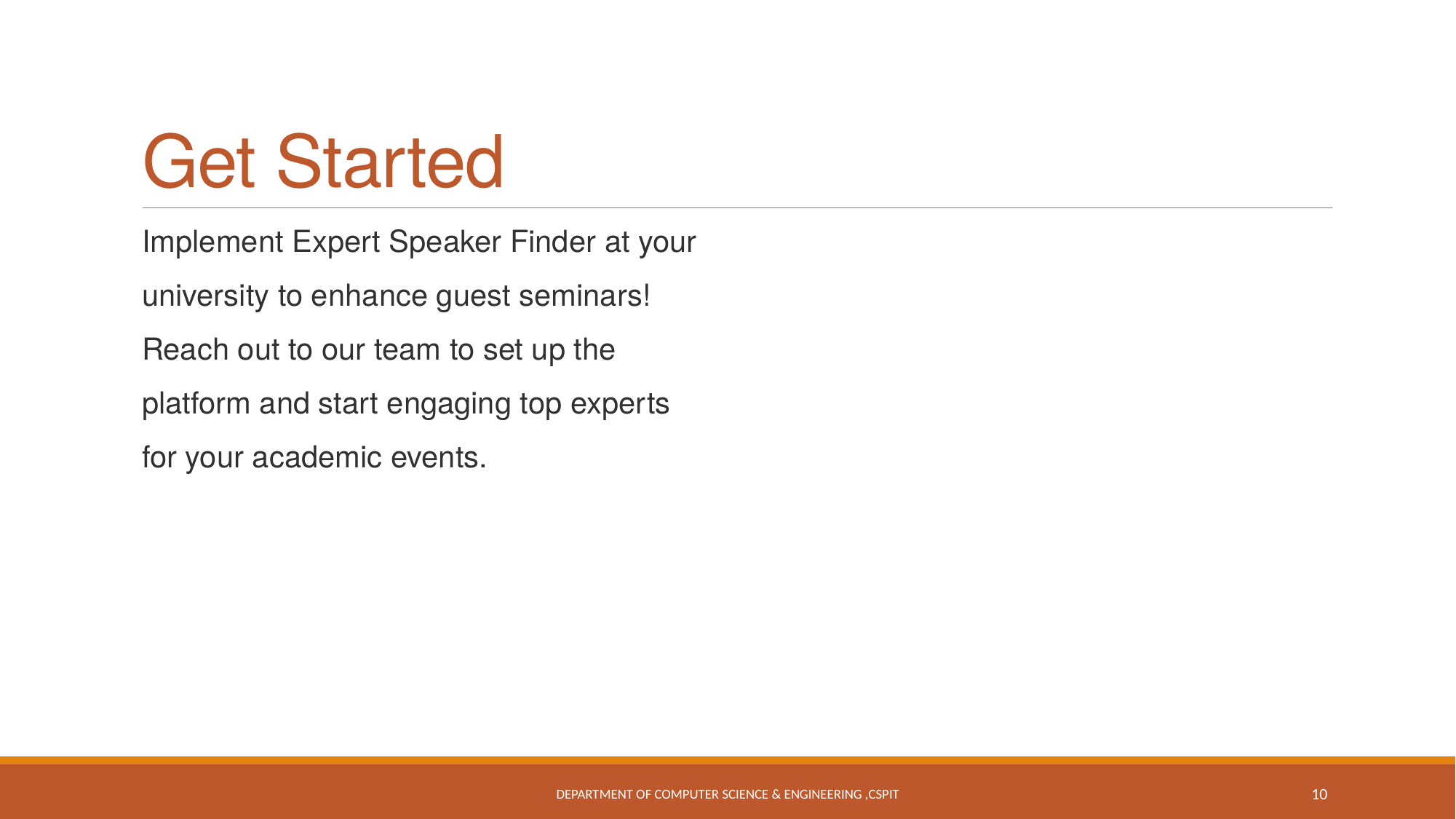

# Get Started
Implement Expert Speaker Finder at your
university to enhance guest seminars!
Reach out to our team to set up the
platform and start engaging top experts
for your academic events.
Department of Computer Science & Engineering ,CSPIT
10